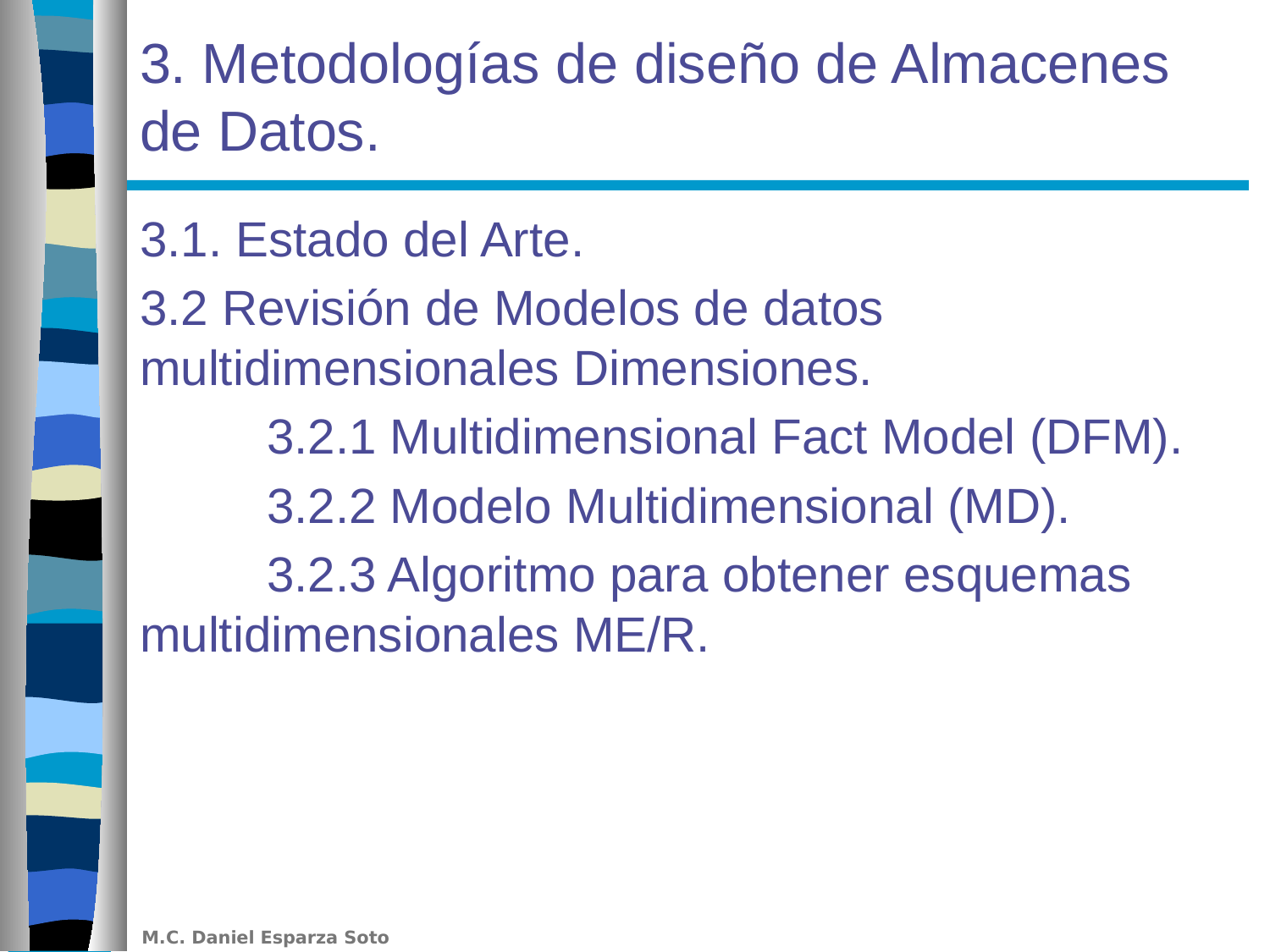

# 3. Metodologías de diseño de Almacenes de Datos.
3.1. Estado del Arte.
3.2 Revisión de Modelos de datos multidimensionales Dimensiones.
	3.2.1 Multidimensional Fact Model (DFM).
 	3.2.2 Modelo Multidimensional (MD).
       	3.2.3 Algoritmo para obtener esquemas multidimensionales ME/R.